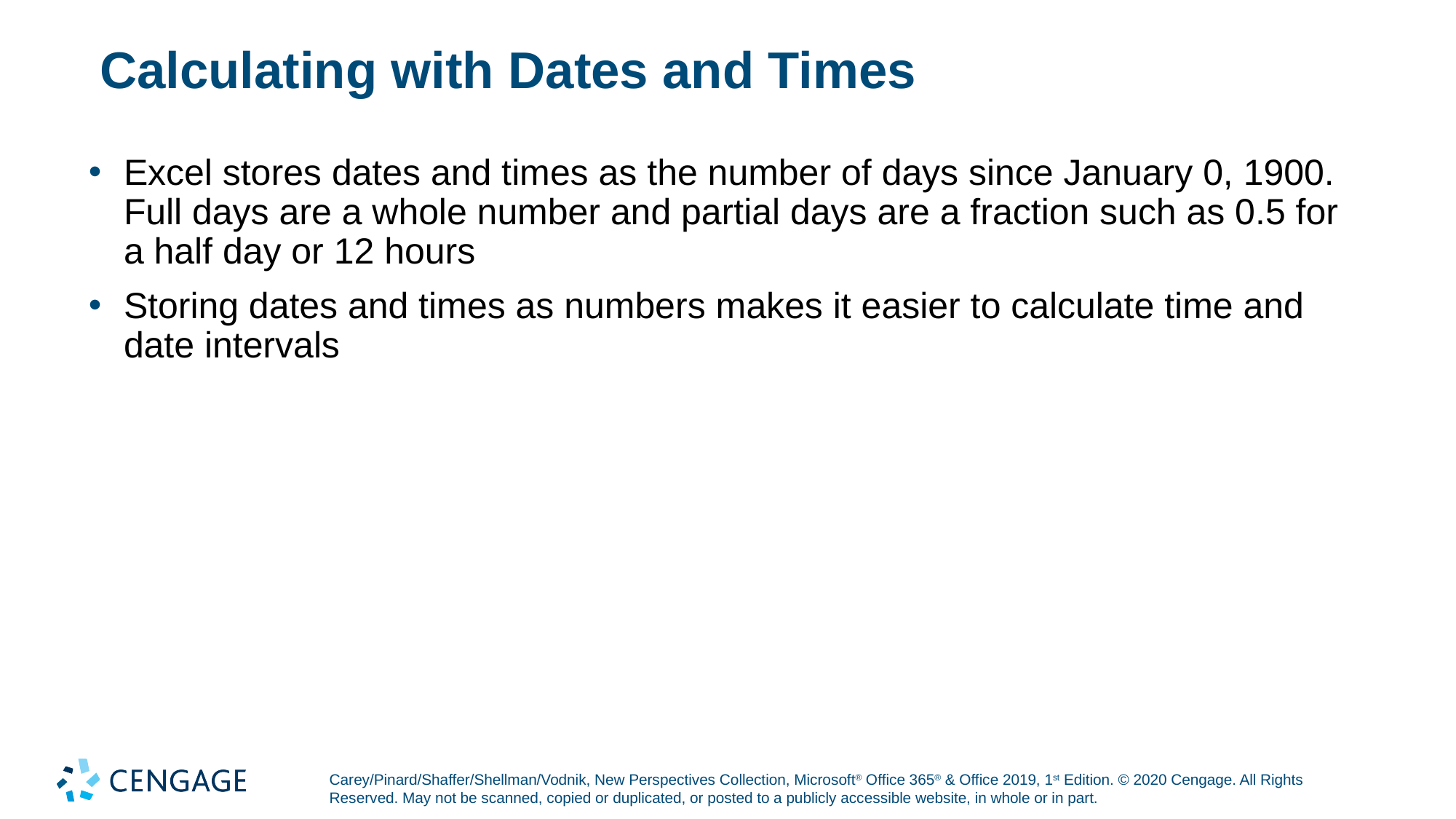

# Calculating with Dates and Times
Excel stores dates and times as the number of days since January 0, 1900. Full days are a whole number and partial days are a fraction such as 0.5 for a half day or 12 hours
Storing dates and times as numbers makes it easier to calculate time and date intervals